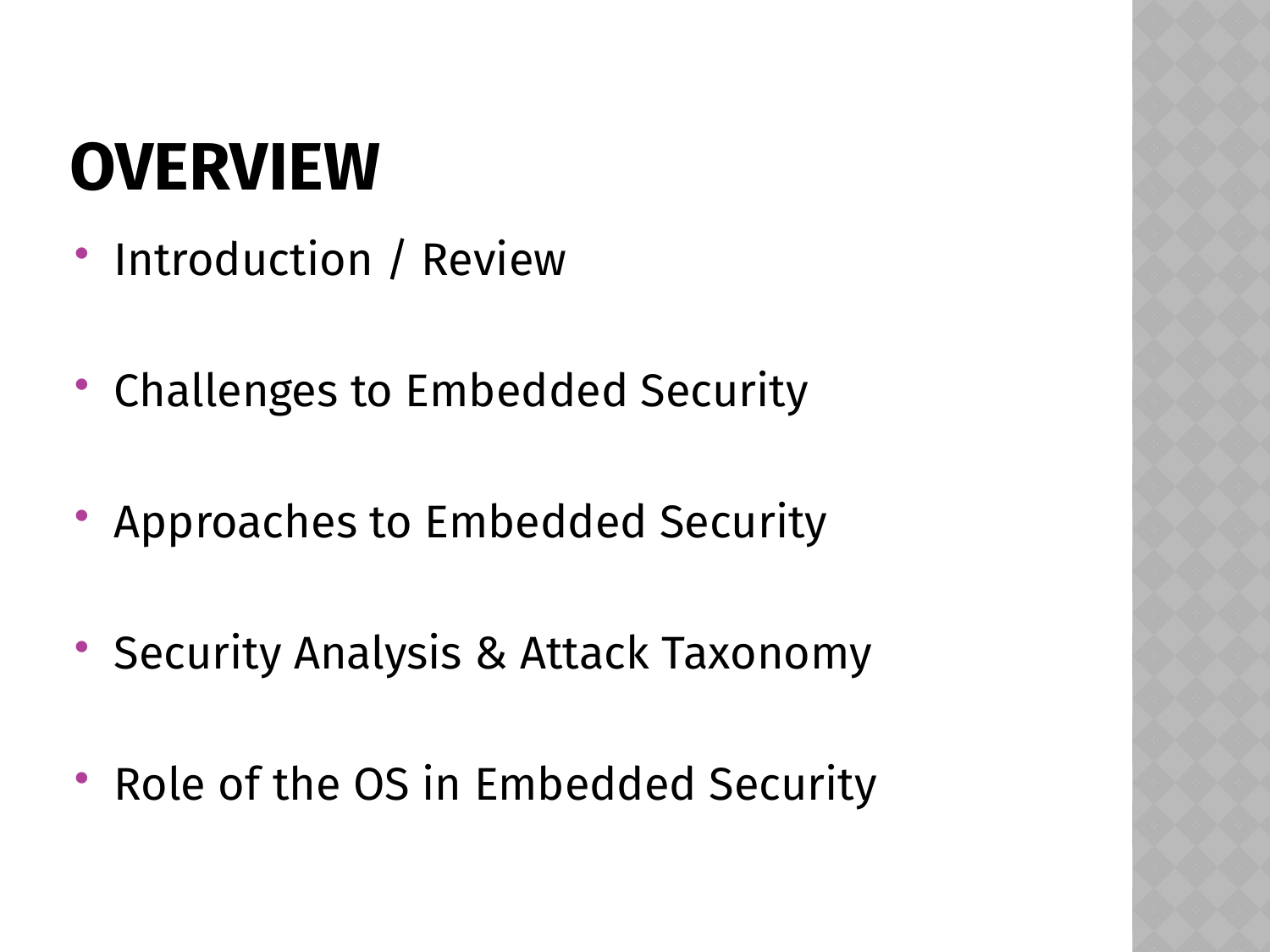

# overview
Introduction / Review

Challenges to Embedded Security

Approaches to Embedded Security

Security Analysis & Attack Taxonomy

Role of the OS in Embedded Security